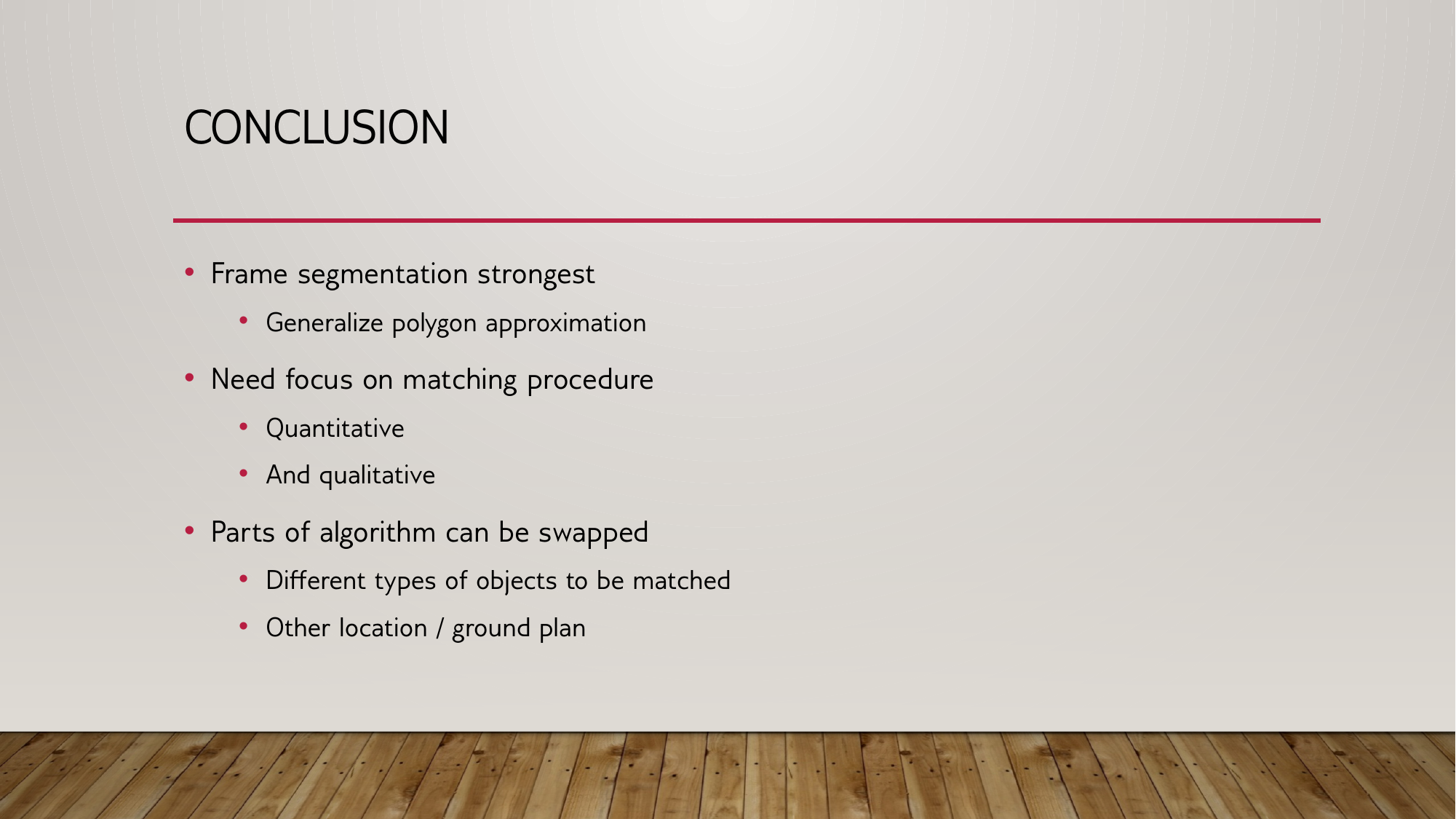

# conclusion
Frame segmentation strongest
Generalize polygon approximation
Need focus on matching procedure
Quantitative
And qualitative
Parts of algorithm can be swapped
Different types of objects to be matched
Other location / ground plan